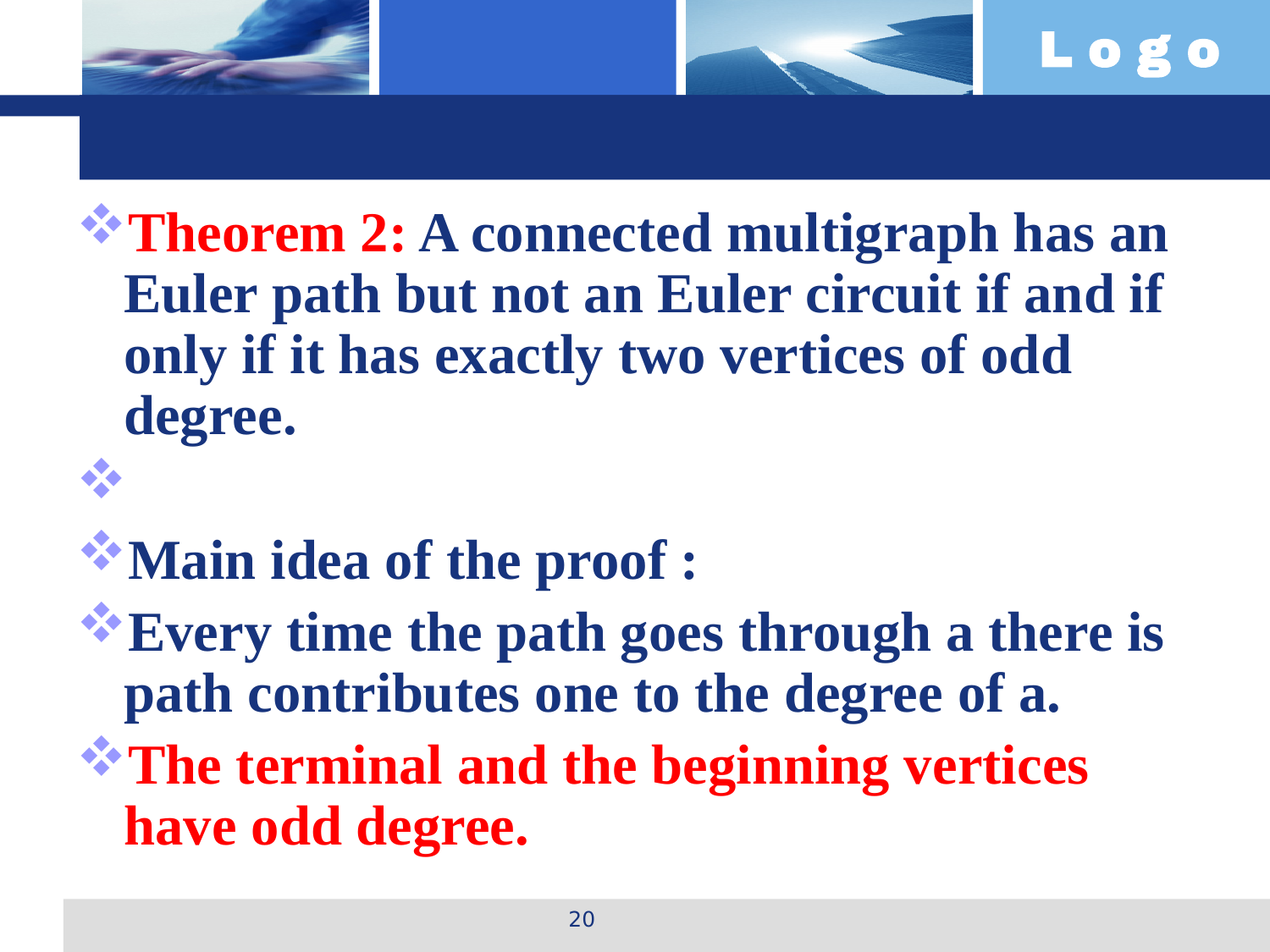

#
Theorem 2: A connected multigraph has an Euler path but not an Euler circuit if and if only if it has exactly two vertices of odd degree.

Main idea of the proof :
Every time the path goes through a there is path contributes one to the degree of a.
The terminal and the beginning vertices have odd degree.
20